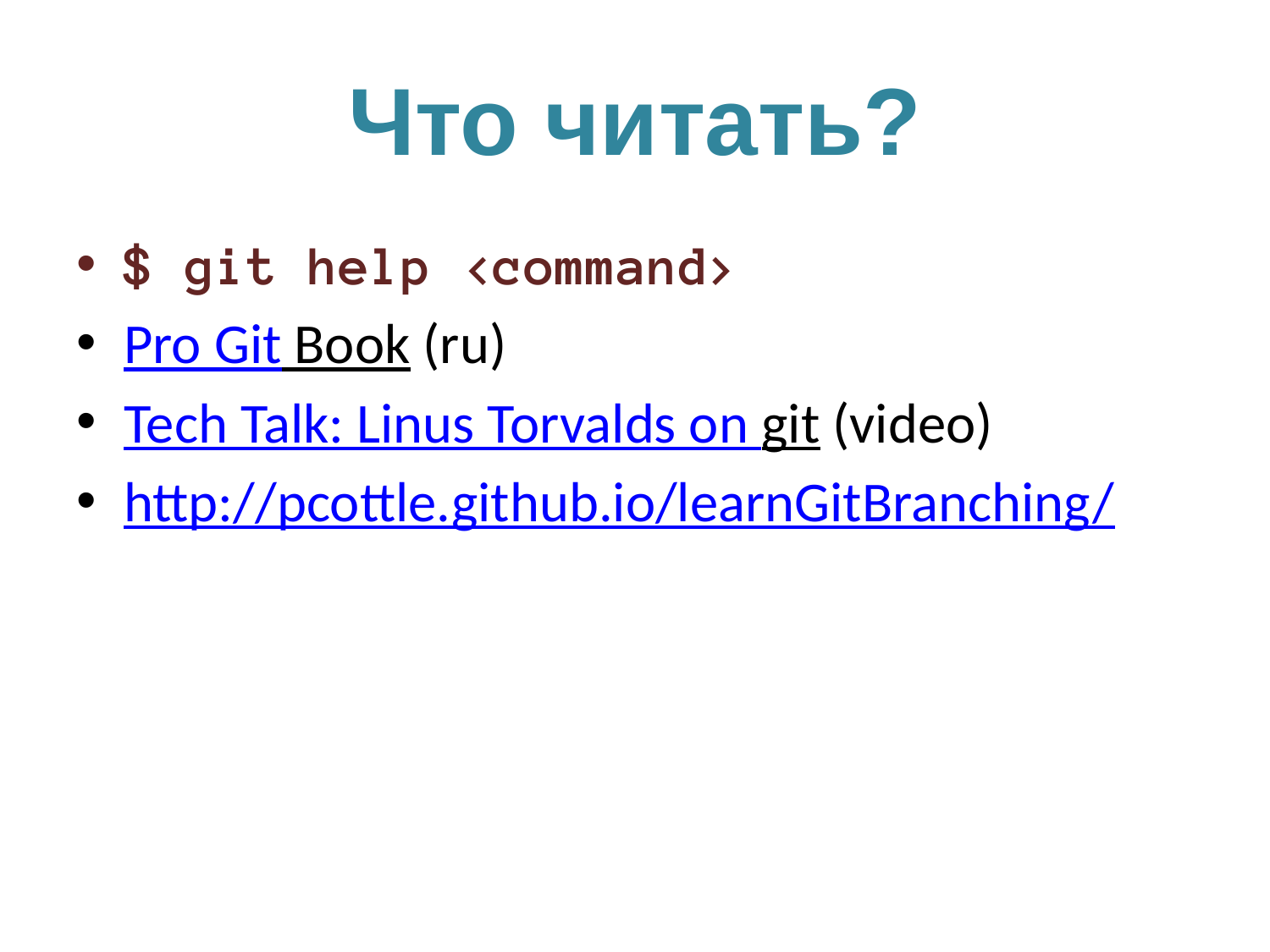

# Что читать?
$ git help <command>
Pro Git Book (ru)
Tech Talk: Linus Torvalds on git (video)
http://pcottle.github.io/learnGitBranching/